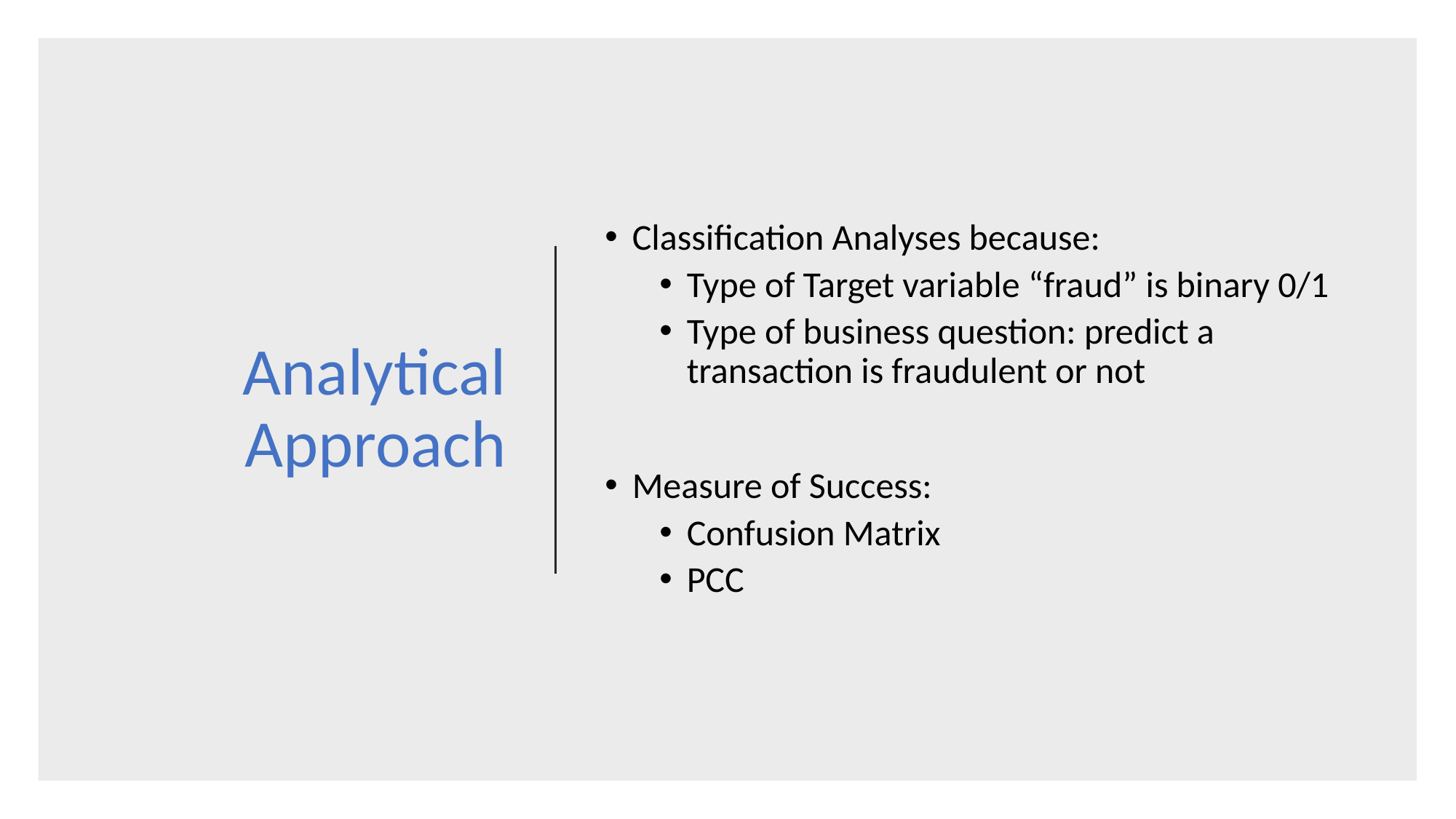

# Analytical Approach
Classification Analyses because:
Type of Target variable “fraud” is binary 0/1
Type of business question: predict a transaction is fraudulent or not

Measure of Success:
Confusion Matrix
PCC